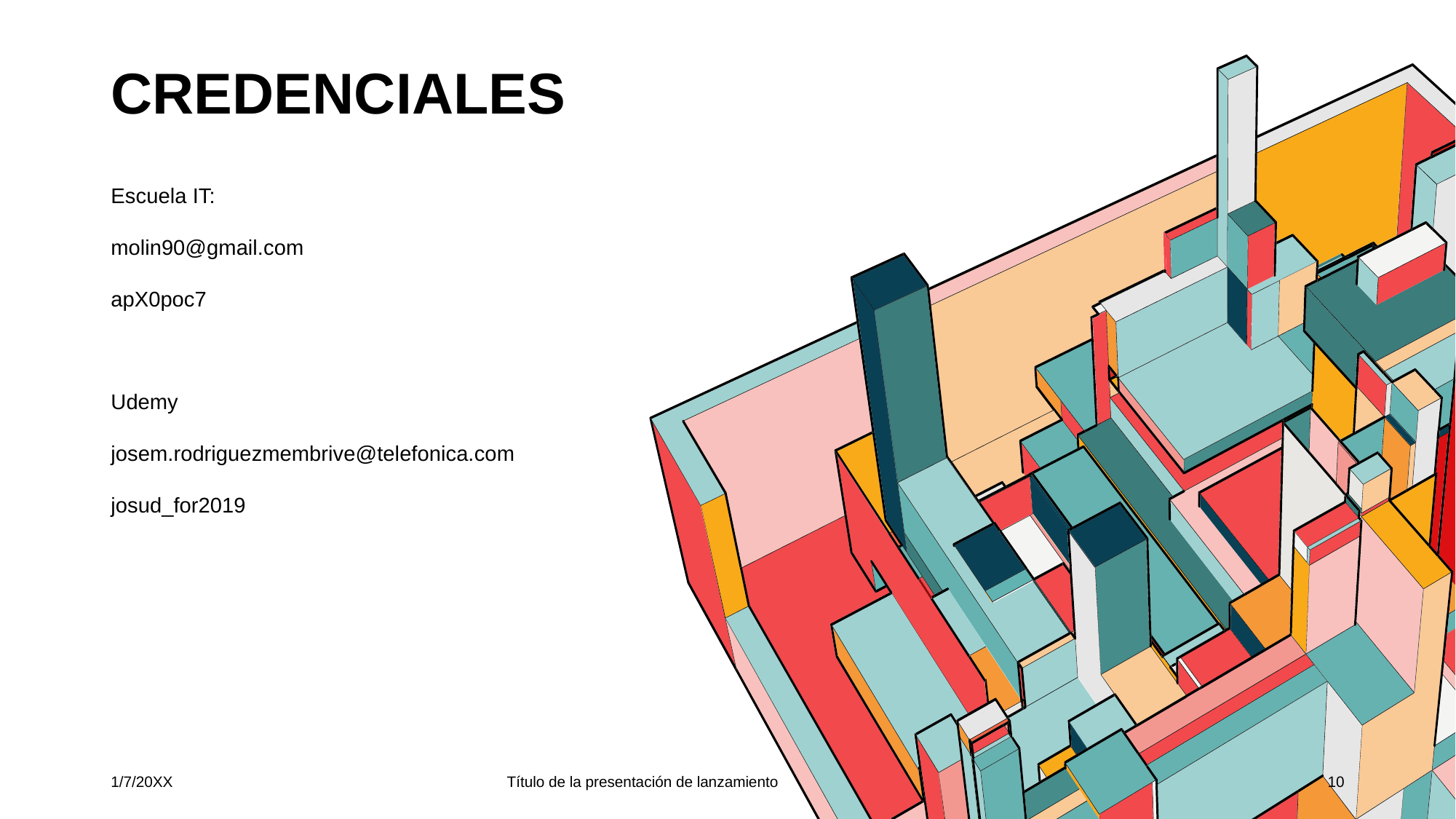

# credenciales
Escuela IT:
molin90@gmail.com
apX0poc7

Udemy
josem.rodriguezmembrive@telefonica.com
josud_for2019
1/7/20XX
Título de la presentación de lanzamiento
10